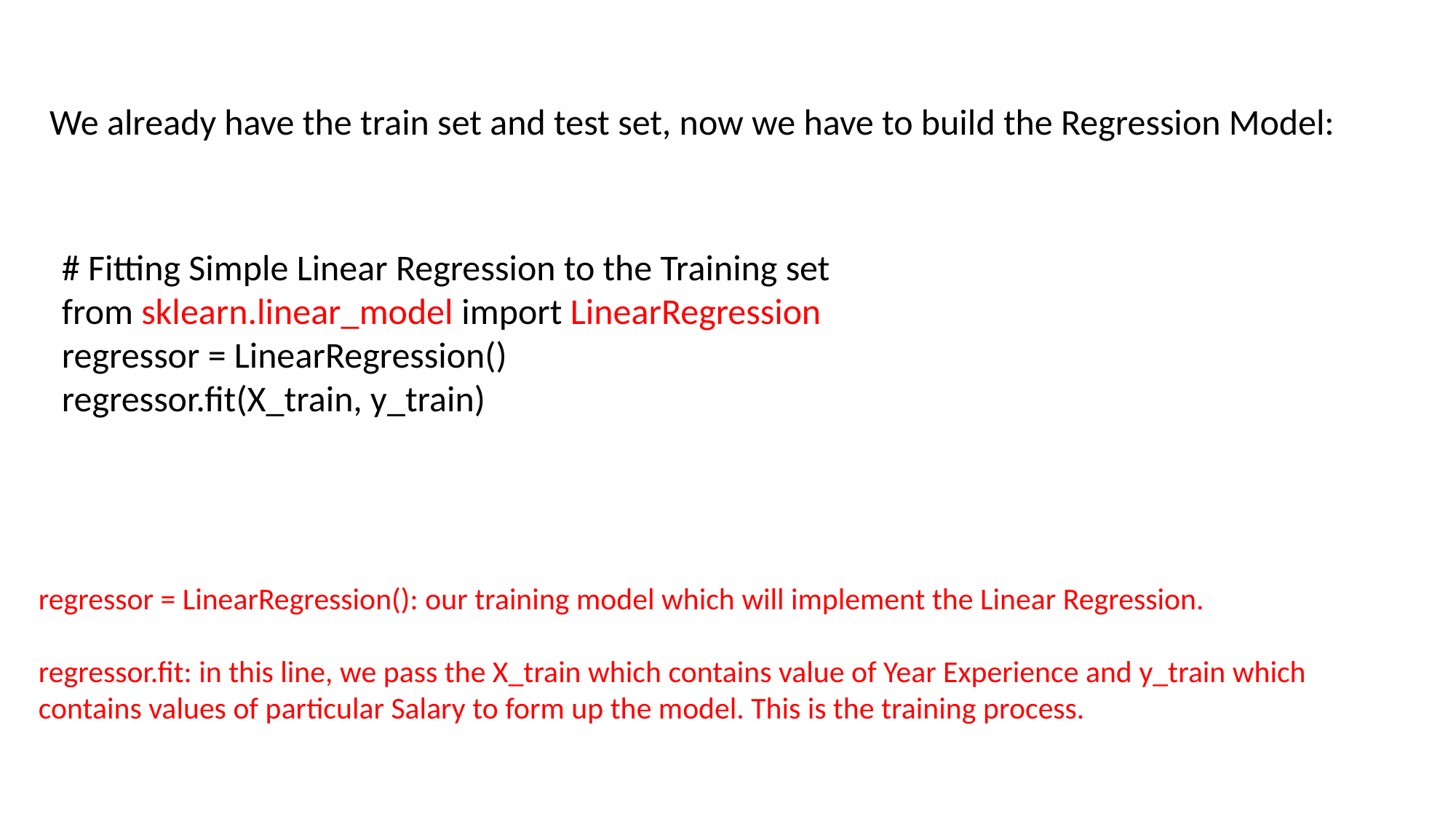

We already have the train set and test set, now we have to build the Regression Model:
# Fitting Simple Linear Regression to the Training set
from sklearn.linear_model import LinearRegression
regressor = LinearRegression()
regressor.fit(X_train, y_train)
regressor = LinearRegression(): our training model which will implement the Linear Regression.

regressor.fit: in this line, we pass the X_train which contains value of Year Experience and y_train which contains values of particular Salary to form up the model. This is the training process.